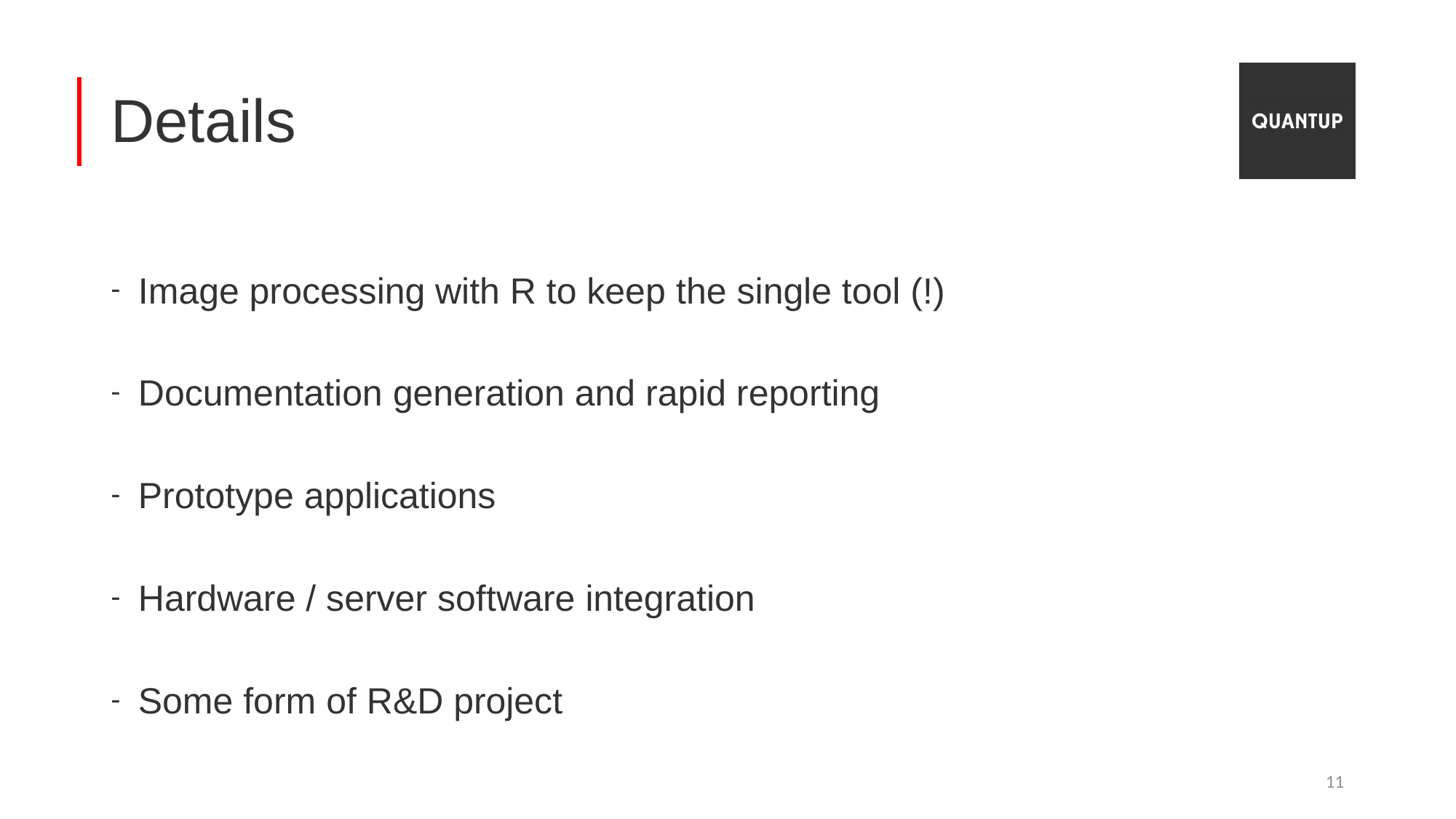

# Details
Image processing with R to keep the single tool (!)
Documentation generation and rapid reporting
Prototype applications
Hardware / server software integration
Some form of R&D project
11